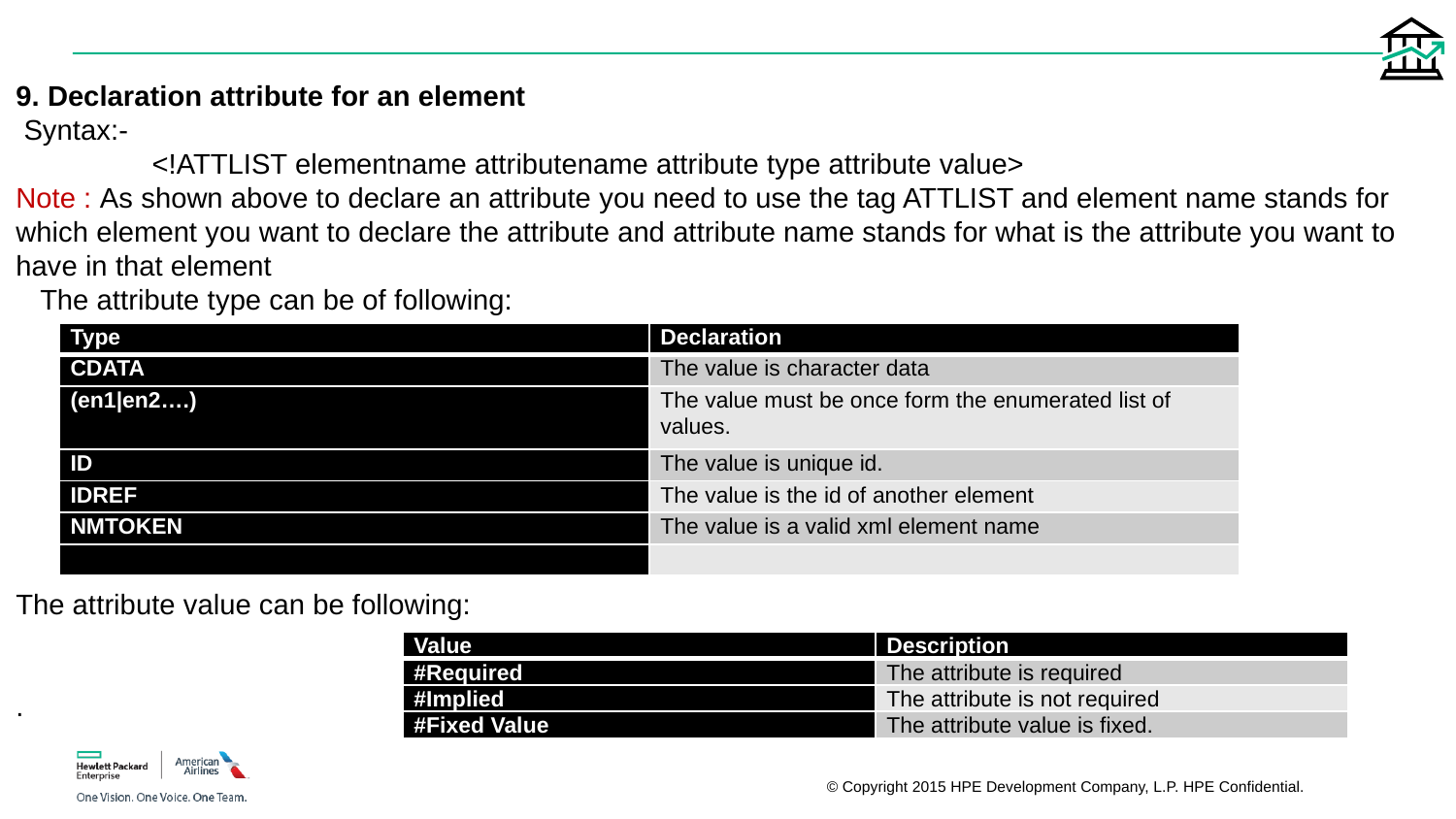

9. Declaration attribute for an element
 Syntax:-
                 <!ATTLIST elementname attributename attribute type attribute value>
Note : As shown above to declare an attribute you need to use the tag ATTLIST and element name stands for which element you want to declare the attribute and attribute name stands for what is the attribute you want to have in that element
   The attribute type can be of following:

The attribute value can be following:

.

| Type | Declaration |
| --- | --- |
| CDATA | The value is character data |
| (en1|en2….) | The value must be once form the enumerated list of values. |
| ID | The value is unique id. |
| IDREF | The value is the id of another element |
| NMTOKEN | The value is a valid xml element name |
|  |  |
| Value | Description |
| --- | --- |
| #Required | The attribute is required |
| #Implied | The attribute is not required |
| #Fixed Value | The attribute value is fixed. |